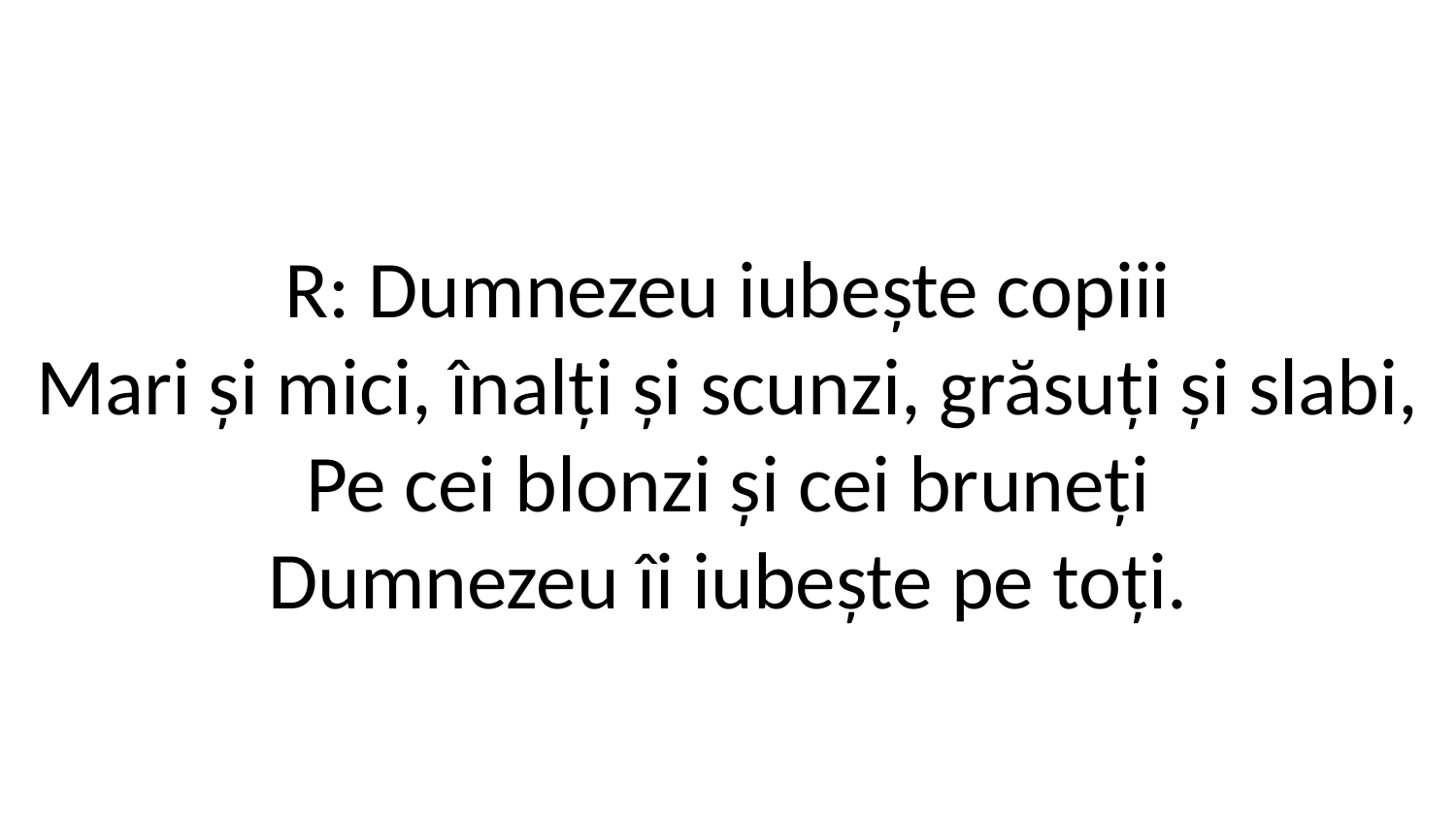

R: Dumnezeu iubește copiii
Mari și mici, înalți și scunzi, grăsuți și slabi,
Pe cei blonzi și cei bruneți
Dumnezeu îi iubește pe toți.